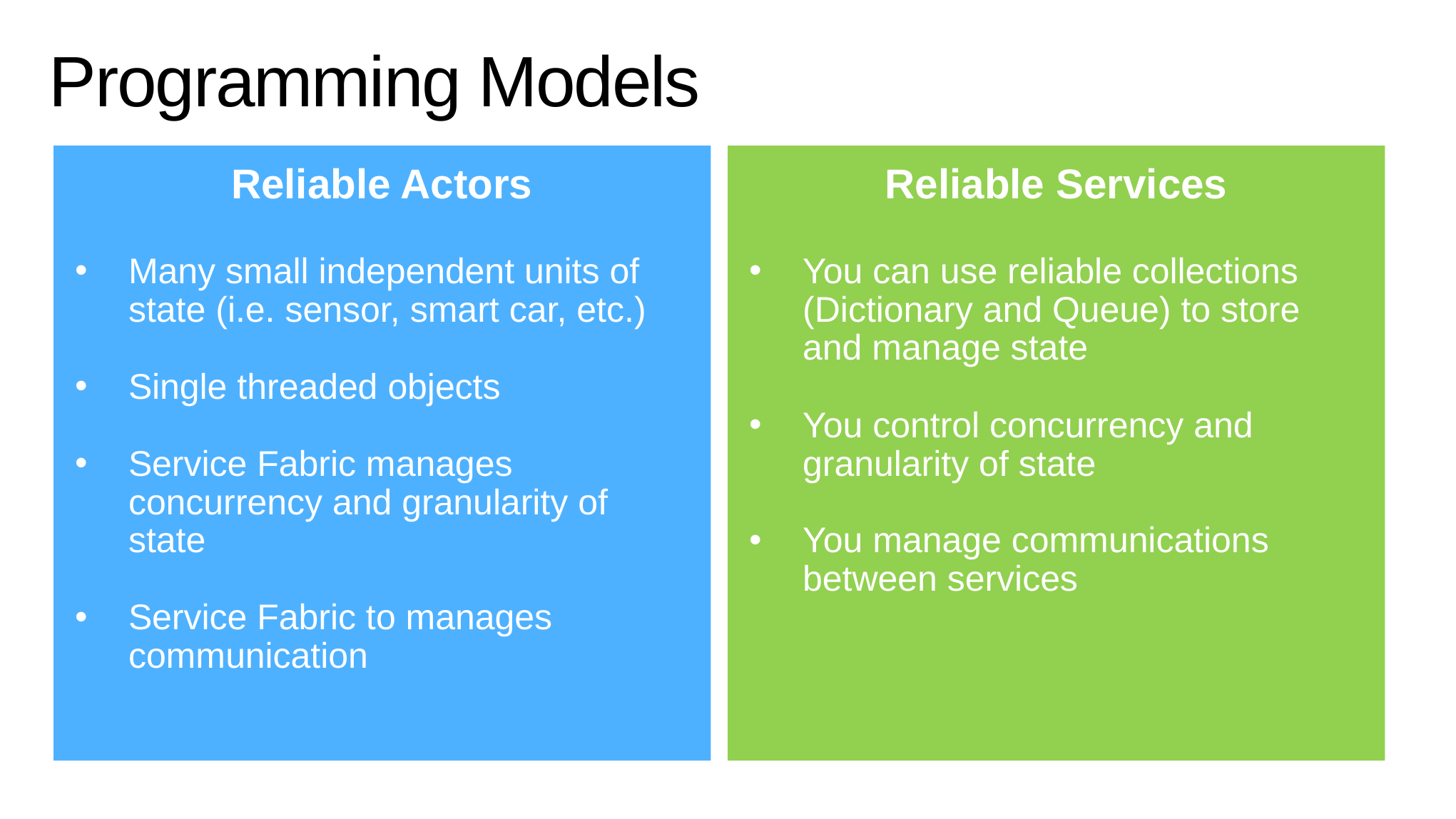

# Programming Models
Reliable Actors

Many small independent units of state (i.e. sensor, smart car, etc.)

Single threaded objects

Service Fabric manages concurrency and granularity of state

Service Fabric to manages communication

Reliable Services

You can use reliable collections (Dictionary and Queue) to store and manage state

You control concurrency and granularity of state

You manage communications between services